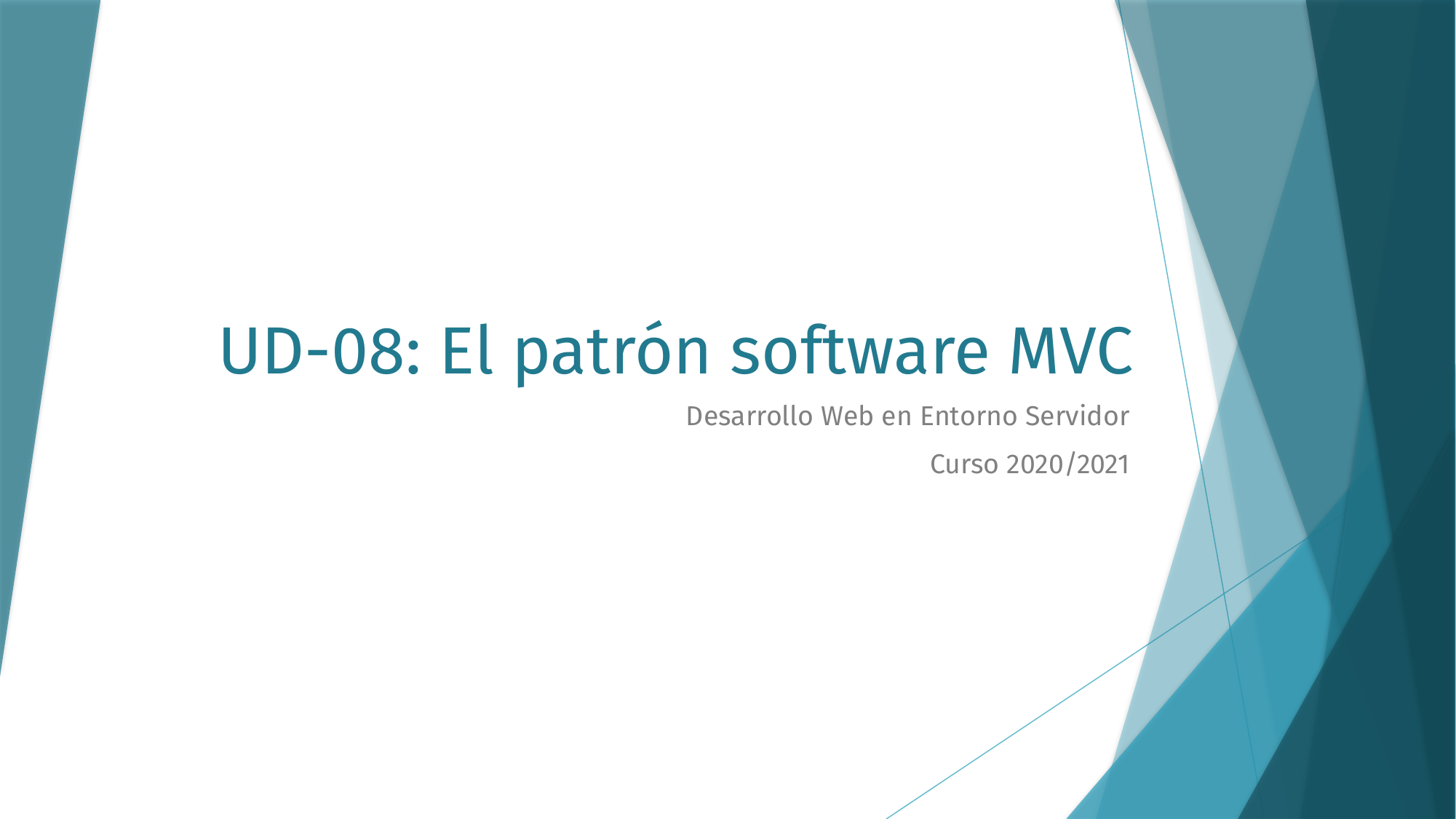

# UD-08: El patrón software MVC
Desarrollo Web en Entorno Servidor
Curso 2020/2021